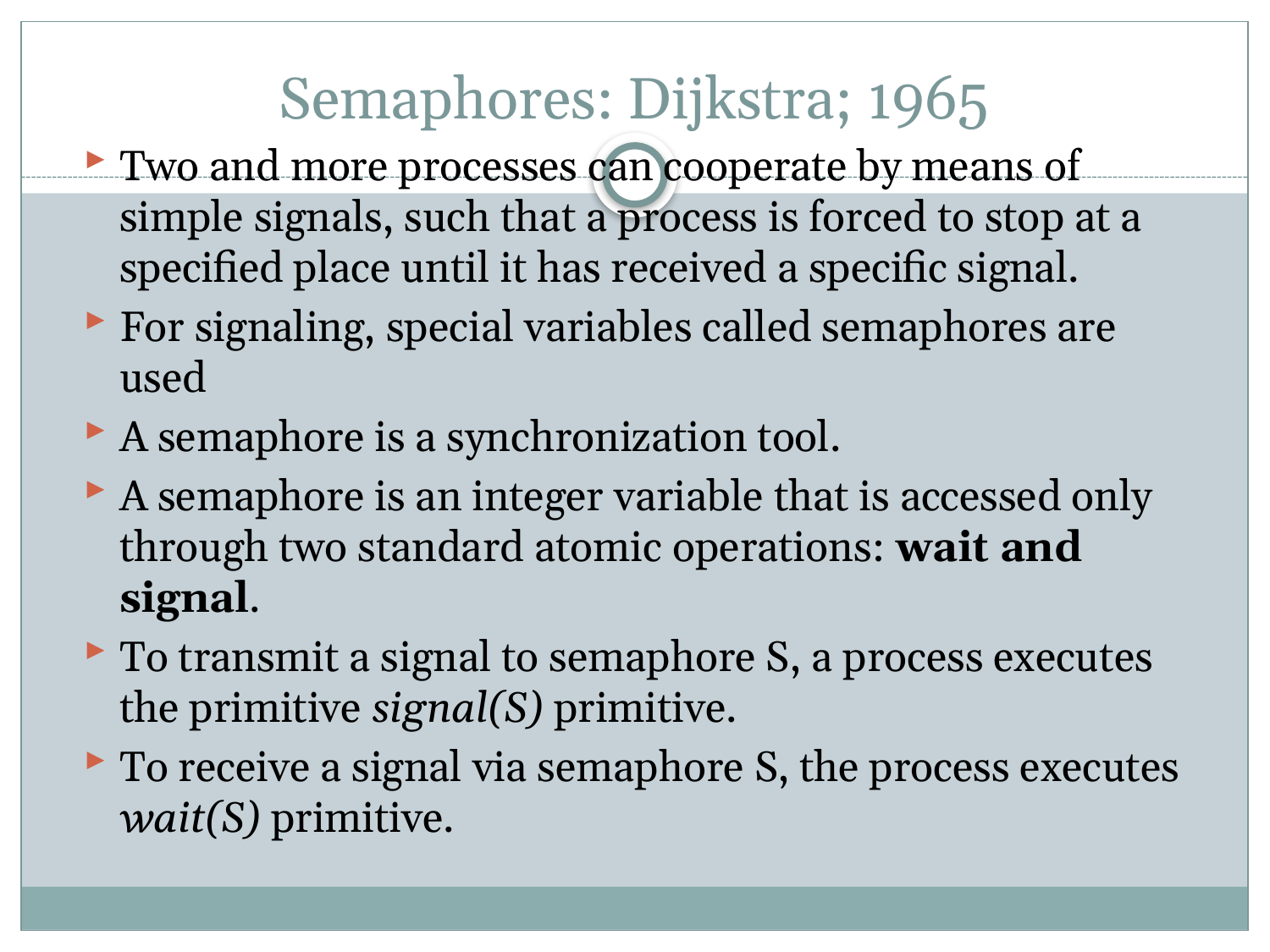

# Semaphores: Dijkstra; 1965
Two and more processes can cooperate by means of simple signals, such that a process is forced to stop at a specified place until it has received a specific signal.
For signaling, special variables called semaphores are used
A semaphore is a synchronization tool.
A semaphore is an integer variable that is accessed only through two standard atomic operations: wait and signal.
To transmit a signal to semaphore S, a process executes  the primitive signal(S) primitive.
To receive a signal via semaphore S, the process executes wait(S) primitive.